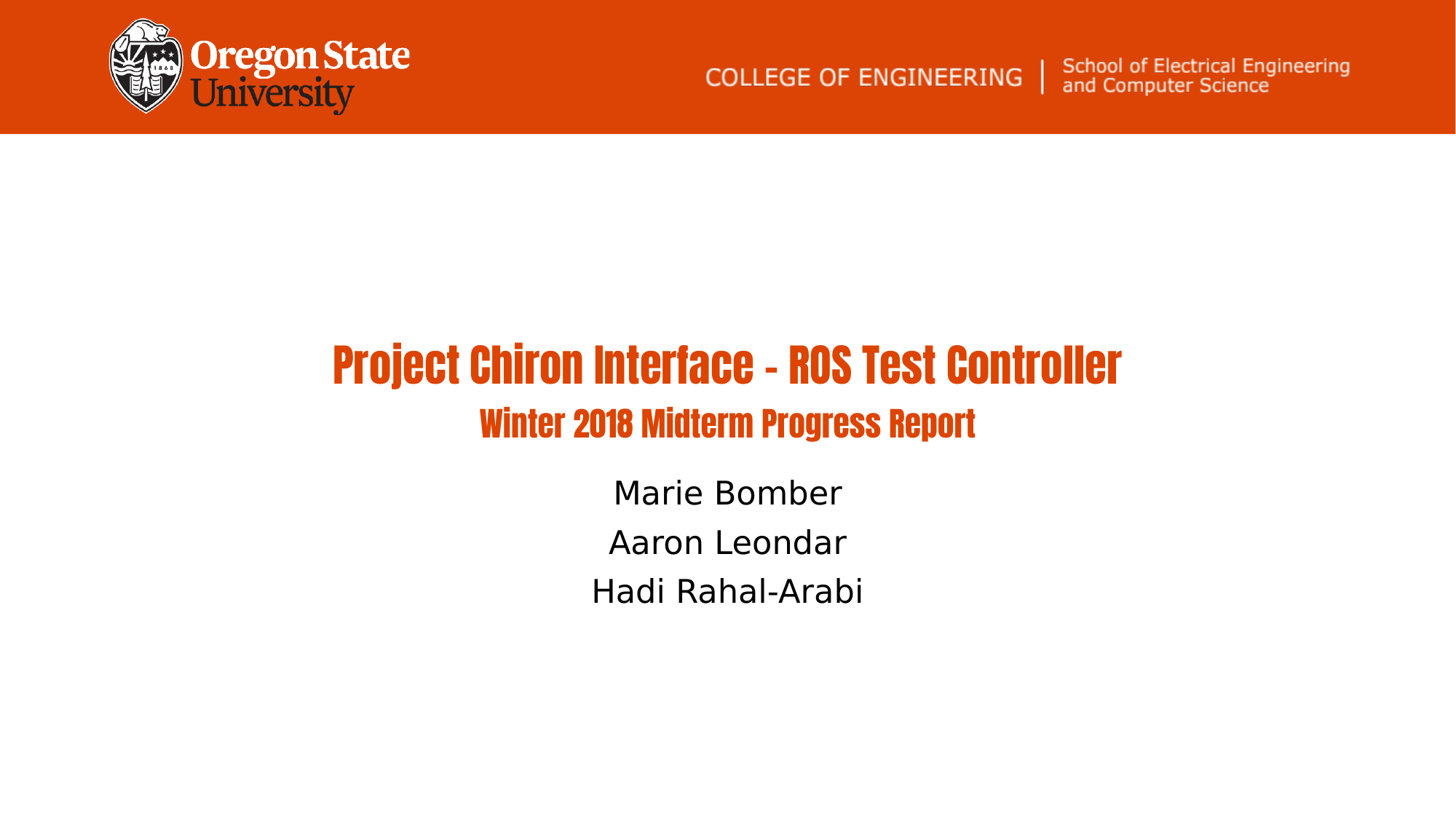

# Project Chiron Interface – ROS Test Controller Winter 2018 Midterm Progress Report
Marie Bomber
Aaron Leondar
Hadi Rahal-Arabi